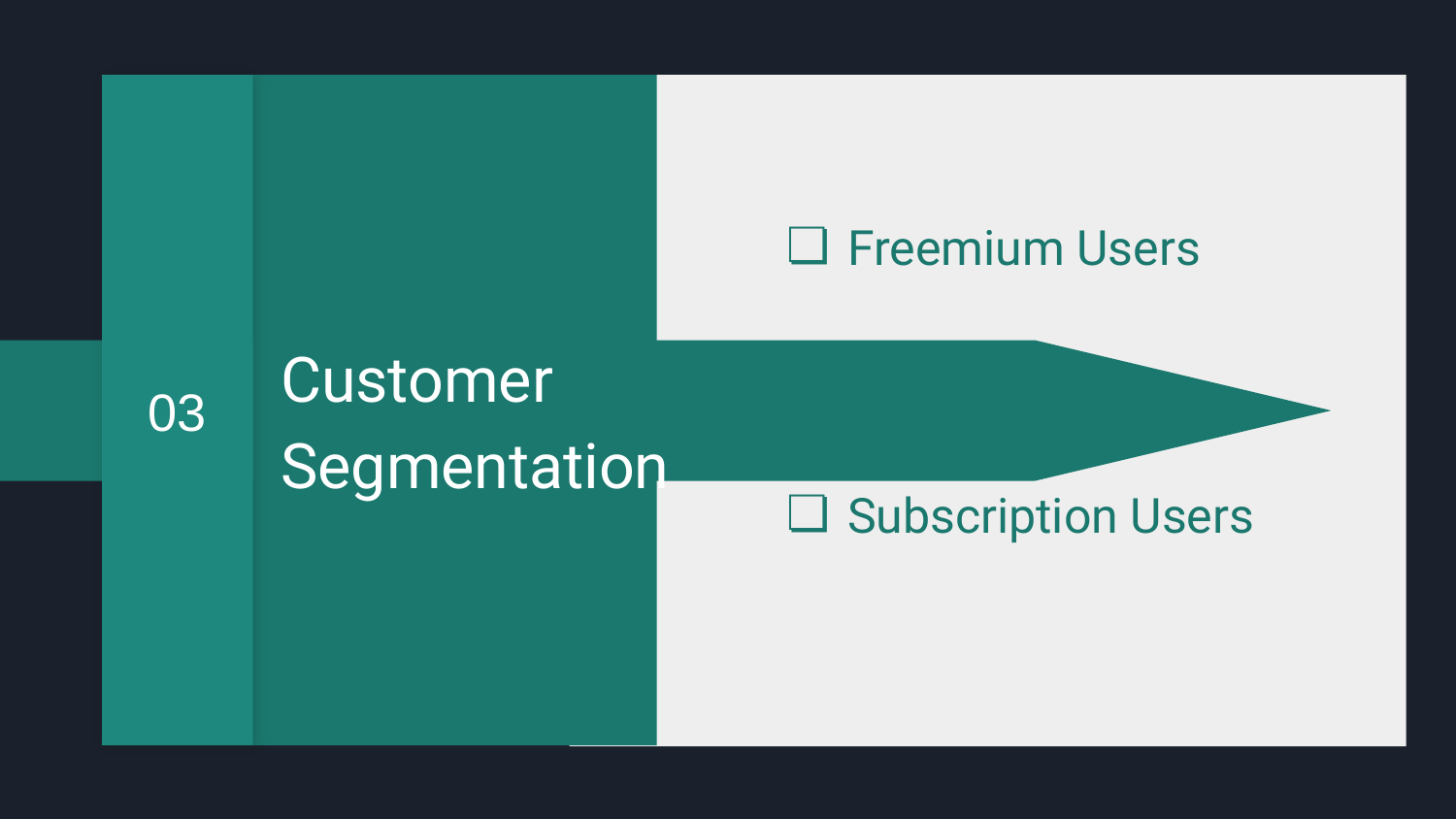

03

Freemium Users

Subscription Users

Customer Segmentation